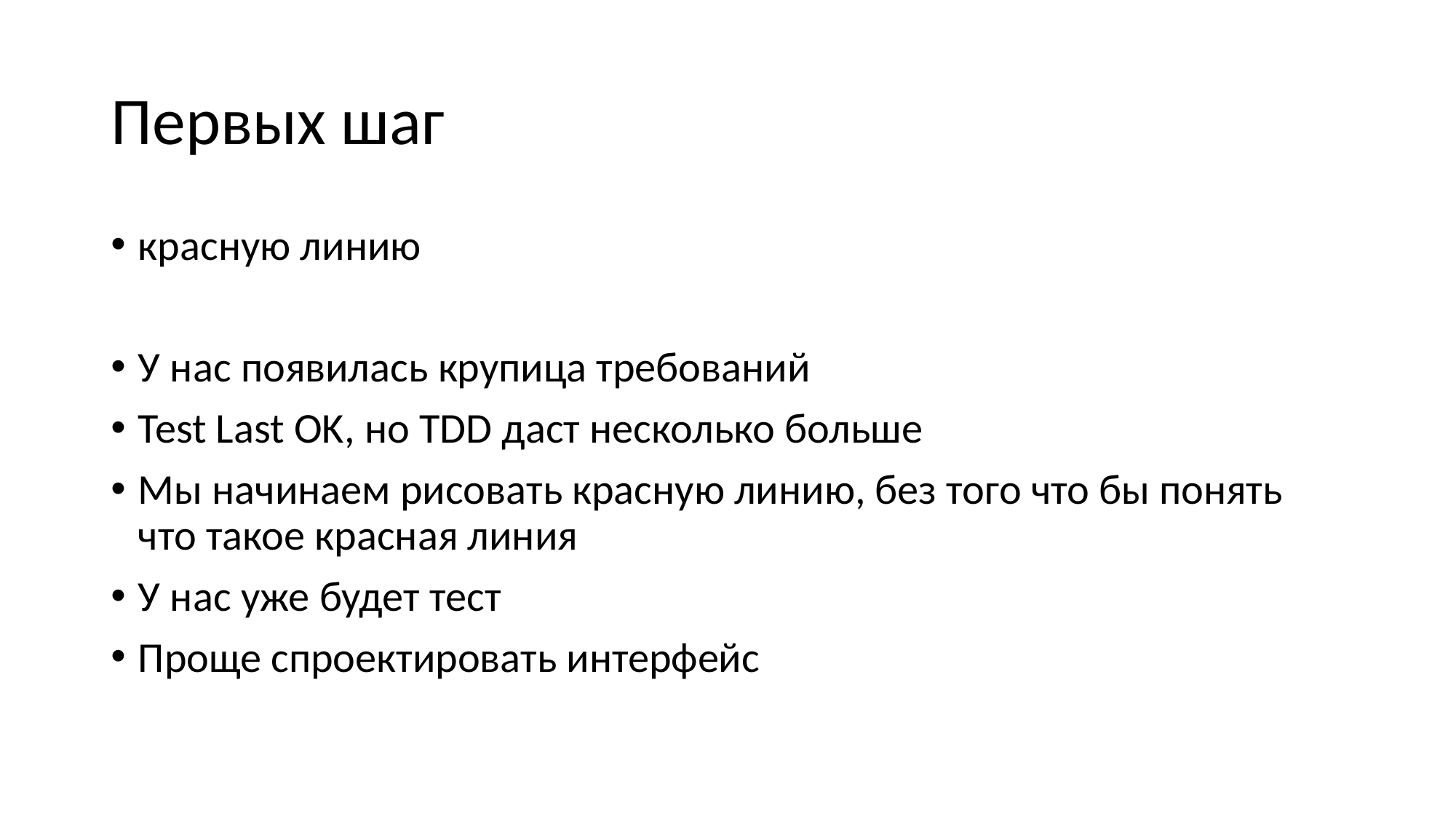

# Первых шаг
красную линию

У нас появилась крупица требований
Test Last OK, но TDD даст несколько больше
Мы начинаем рисовать красную линию, без того что бы понять что такое красная линия
У нас уже будет тест
Проще спроектировать интерфейс